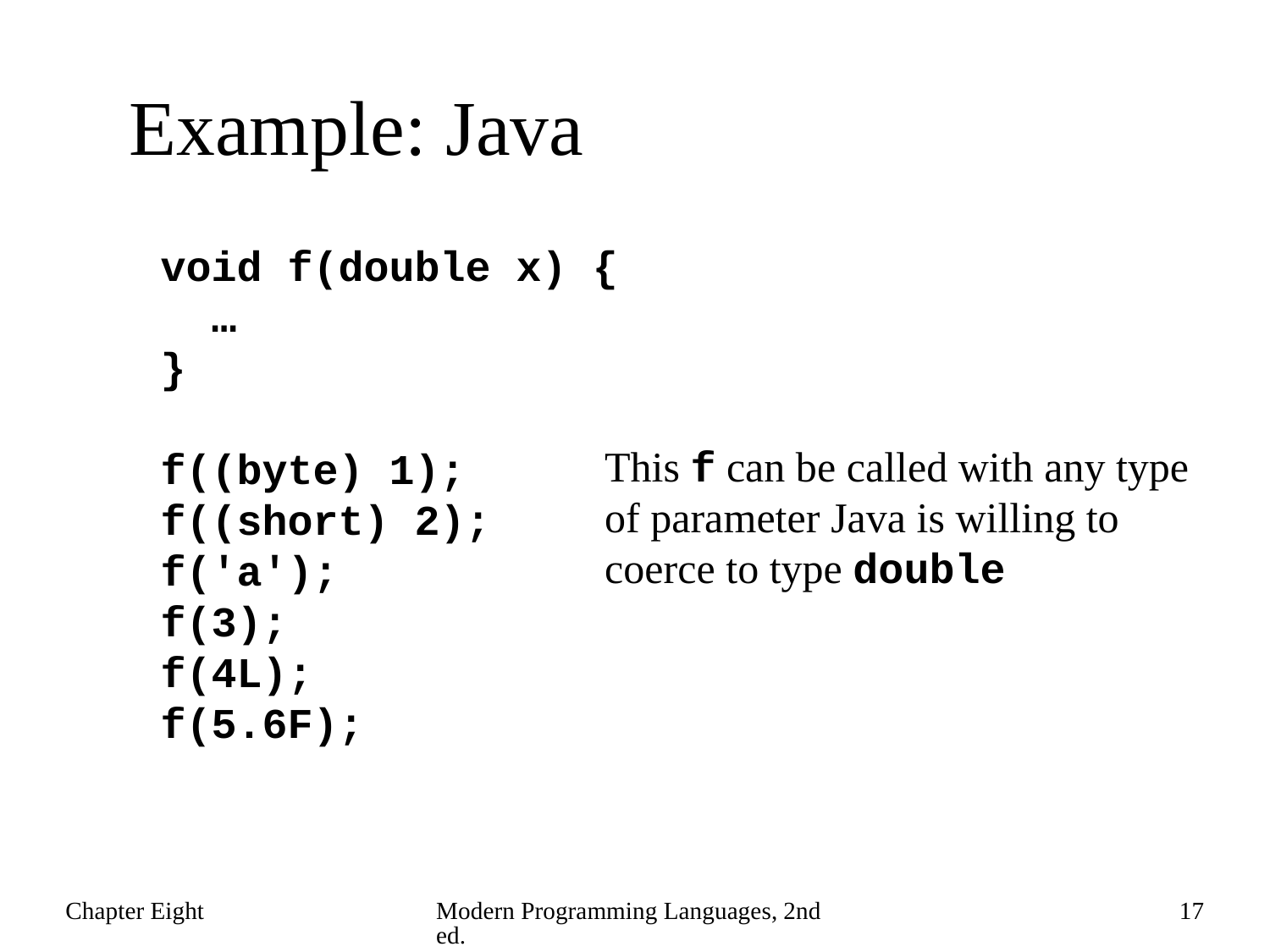

# Example: Java
void f(double x) {
  …
}

f((byte) 1);
f((short) 2);
f('a');
f(3);
f(4L);
f(5.6F);
This f can be called with any type
of parameter Java is willing to
coerce to type double
Chapter Eight
Modern Programming Languages, 2nd ed.
17